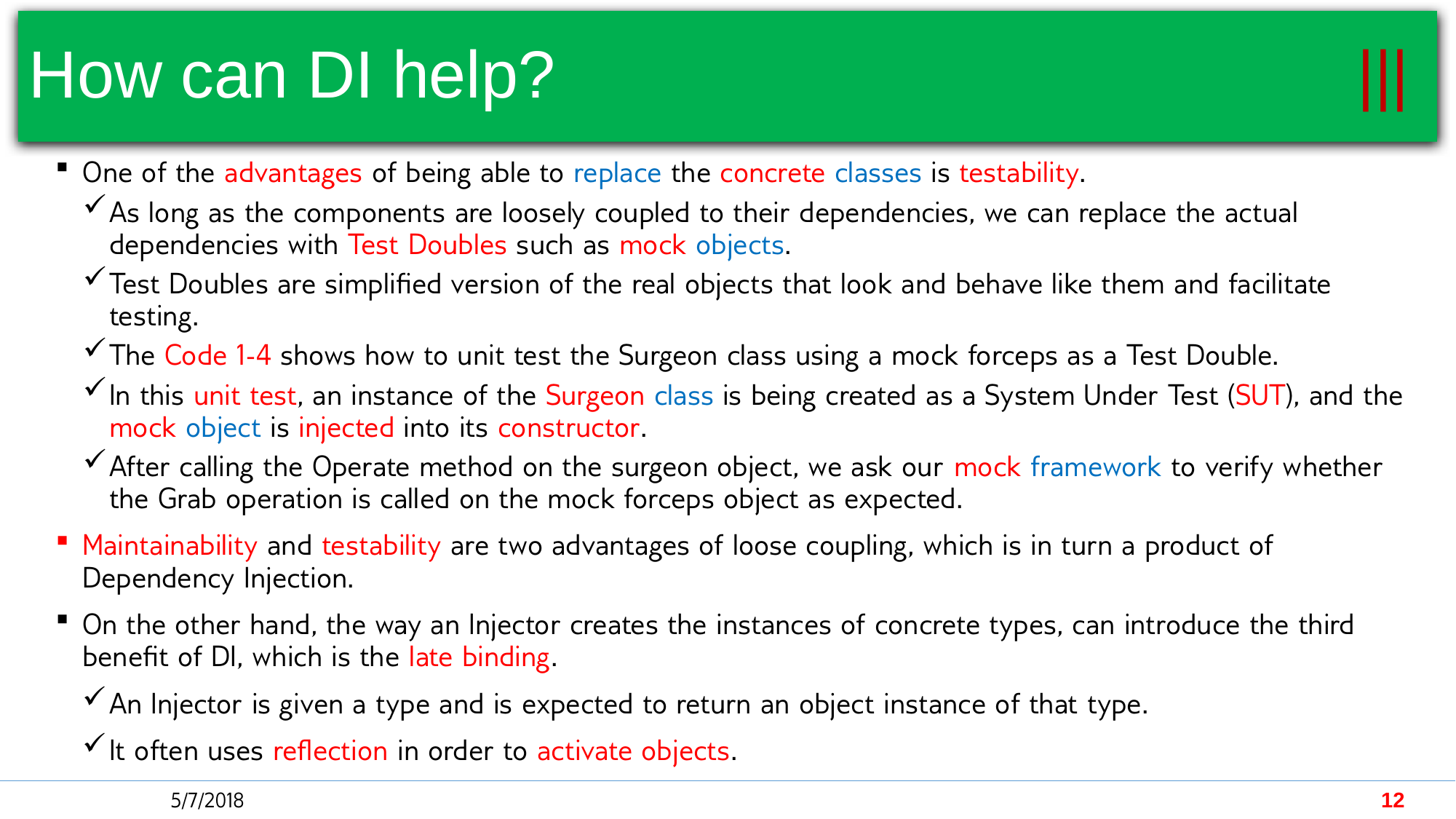

# How can DI help?								 |||
One of the advantages of being able to replace the concrete classes is testability.
As long as the components are loosely coupled to their dependencies, we can replace the actual dependencies with Test Doubles such as mock objects.
Test Doubles are simplified version of the real objects that look and behave like them and facilitate testing.
The Code 1-4 shows how to unit test the Surgeon class using a mock forceps as a Test Double.
In this unit test, an instance of the Surgeon class is being created as a System Under Test (SUT), and the mock object is injected into its constructor.
After calling the Operate method on the surgeon object, we ask our mock framework to verify whether the Grab operation is called on the mock forceps object as expected.
Maintainability and testability are two advantages of loose coupling, which is in turn a product of Dependency Injection.
On the other hand, the way an Injector creates the instances of concrete types, can introduce the third benefit of DI, which is the late binding.
An Injector is given a type and is expected to return an object instance of that type.
It often uses reflection in order to activate objects.
5/7/2018
12